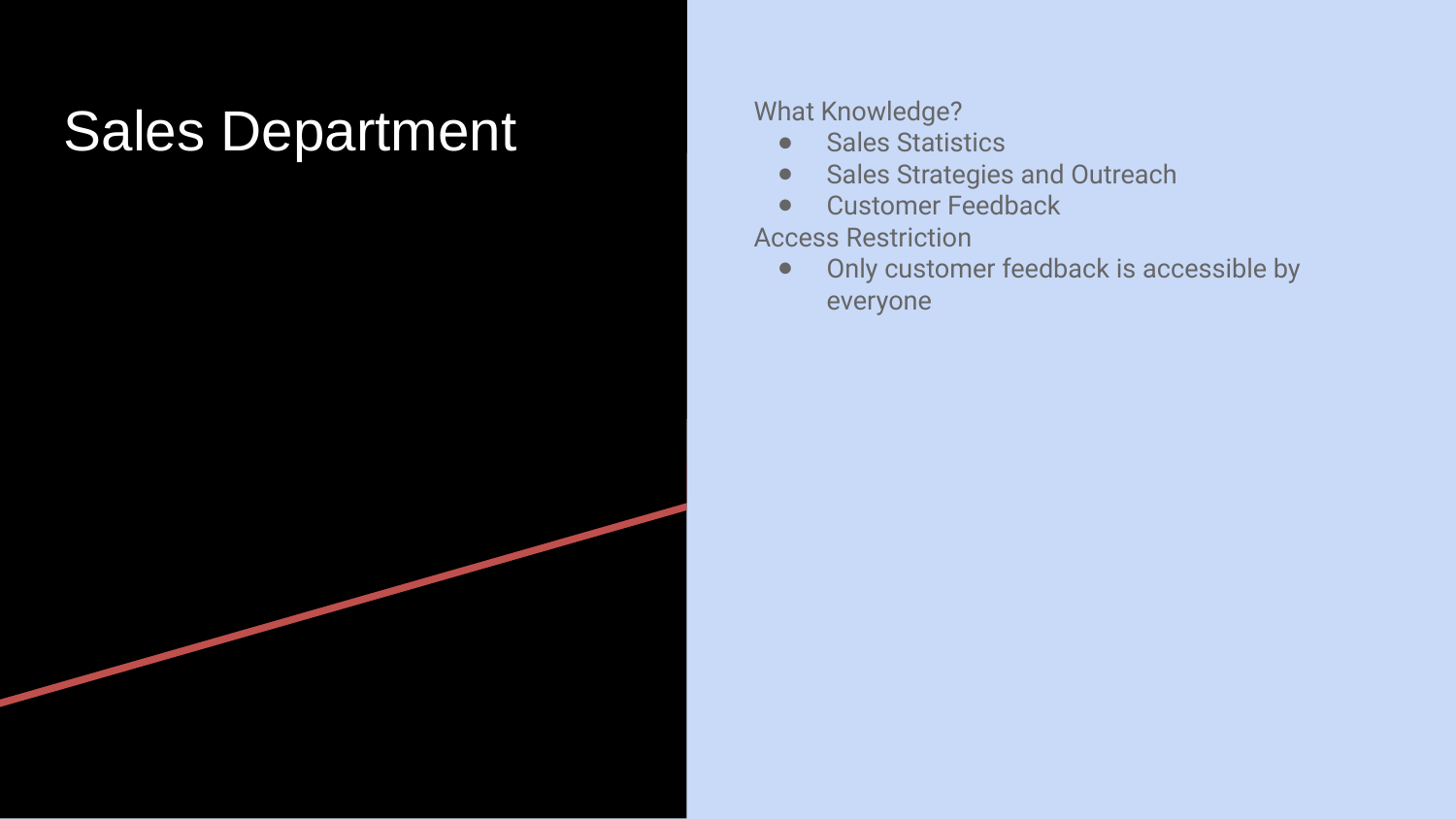

Sales Department
What Knowledge?
Sales Statistics
Sales Strategies and Outreach
Customer Feedback
Access Restriction
Only customer feedback is accessible by  everyone